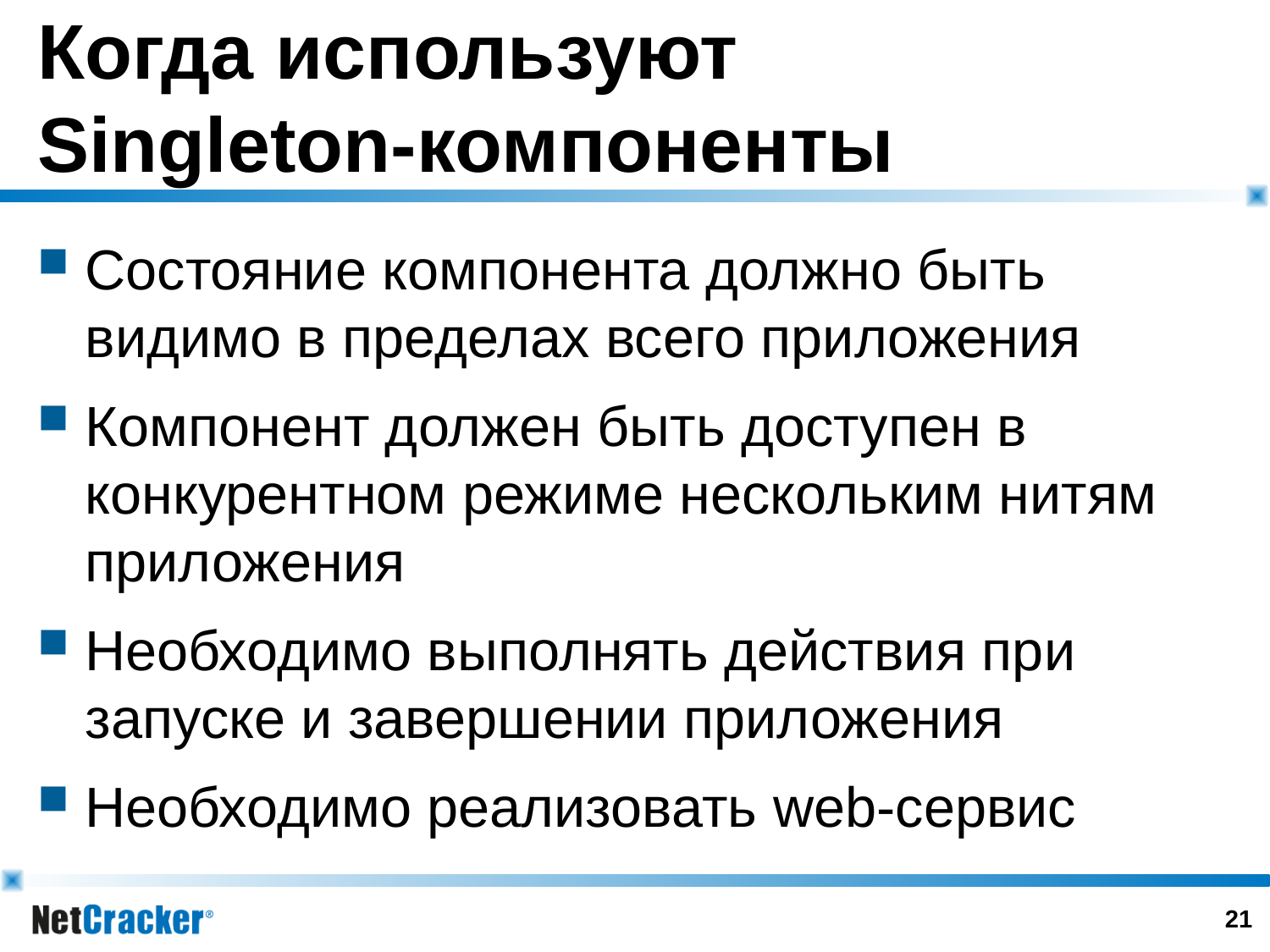

# Когда используют Singleton-компоненты
Состояние компонента должно быть видимо в пределах всего приложения
Компонент должен быть доступен в конкурентном режиме нескольким нитям приложения
Необходимо выполнять действия при запуске и завершении приложения
Необходимо реализовать web-сервис

21